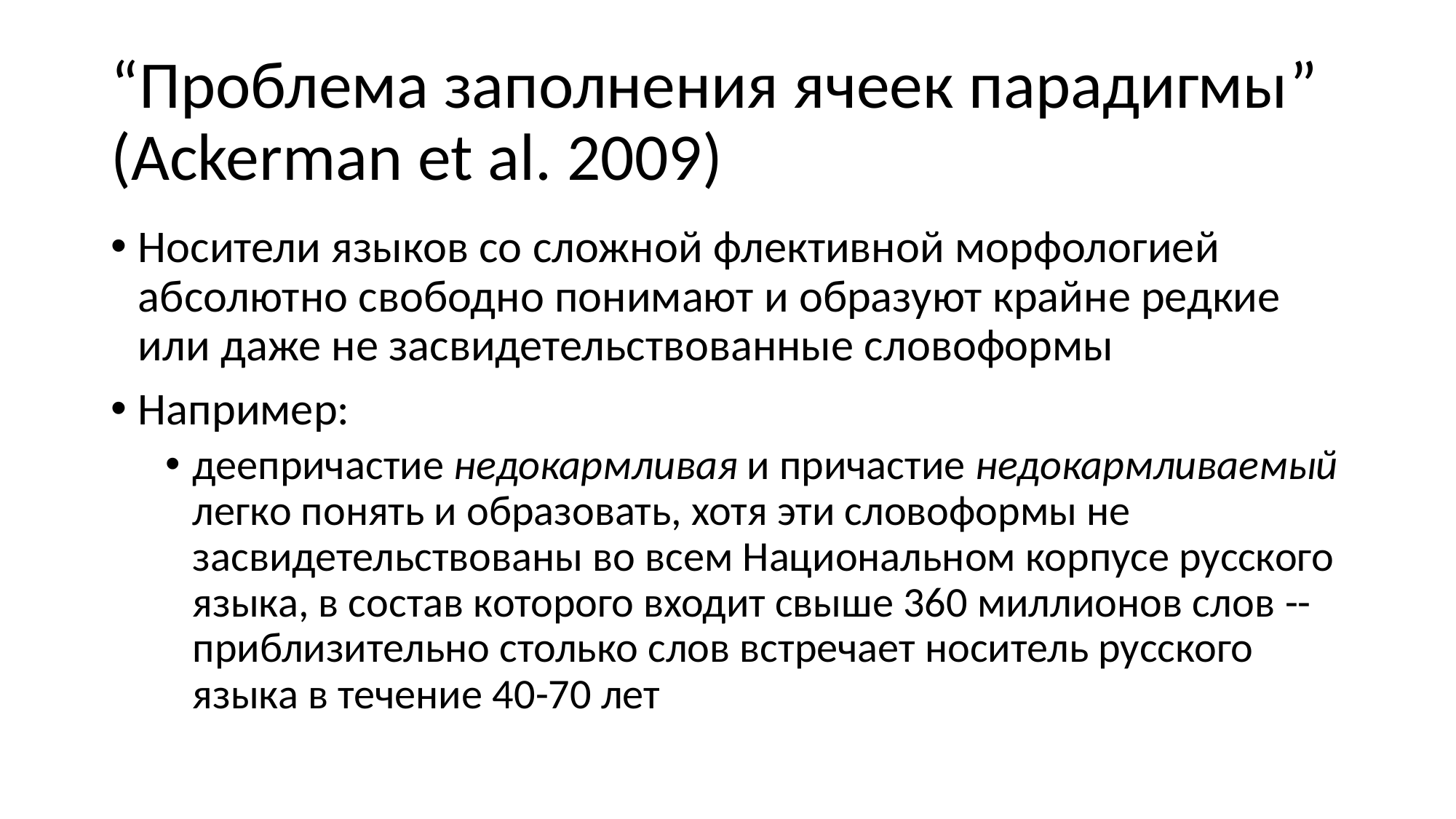

# “Проблема заполнения ячеек парадигмы” (Ackerman et al. 2009)
Носители языков со сложной флективной морфологией абсолютно свободно понимают и образуют крайне редкие или даже не засвидетельствованные словоформы
Например:
деепричастие недокармливая и причастие недокармливаемый легко понять и образовать, хотя эти словоформы не засвидетельствованы во всем Национальном корпусе русского языка, в состав которого входит свыше 360 миллионов слов --  приблизительно столько слов встречает носитель русского языка в течение 40-70 лет